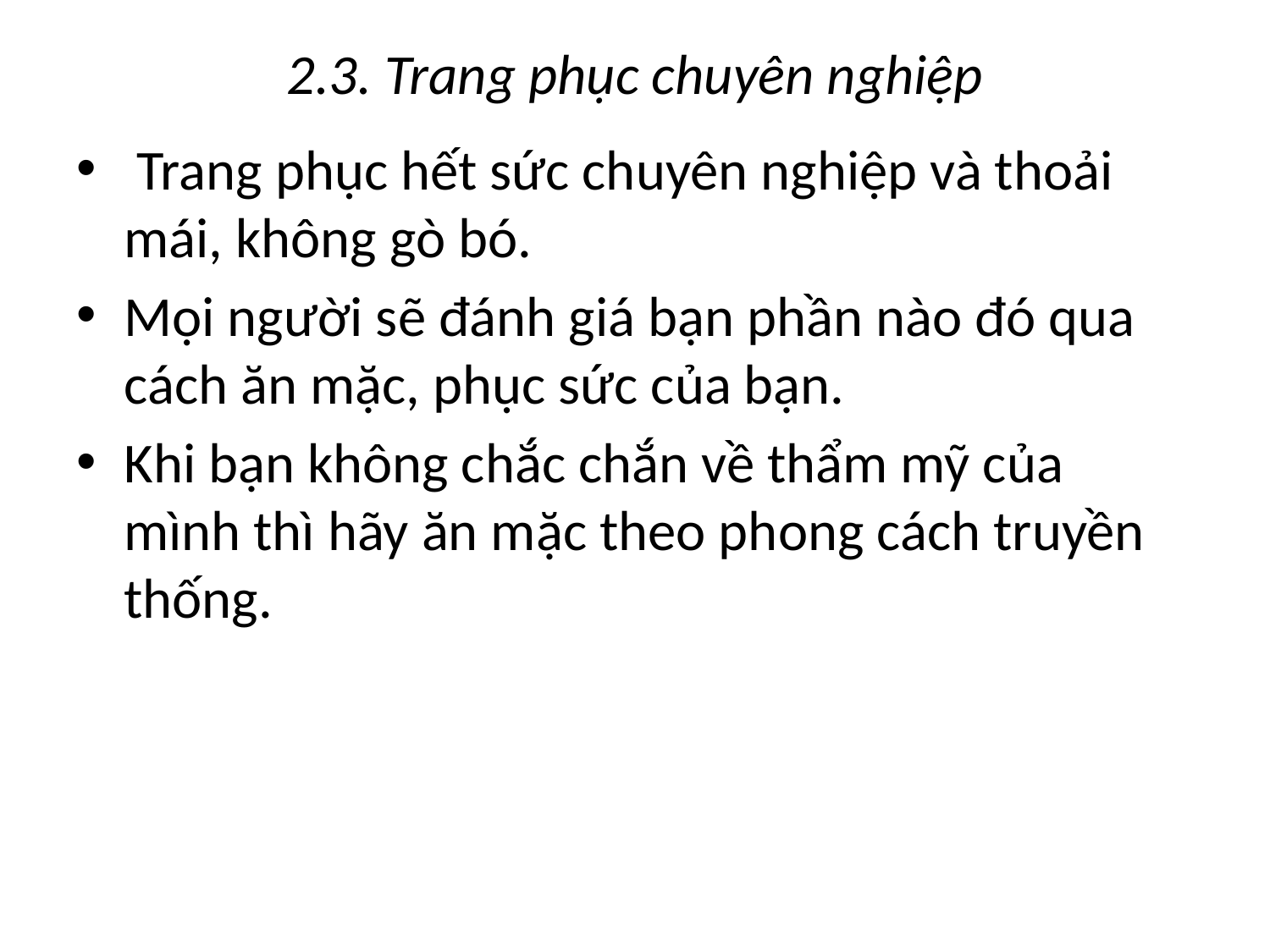

# 2.3. Trang phục chuyên nghiệp
 Trang phục hết sức chuyên nghiệp và thoải mái, không gò bó.
Mọi người sẽ đánh giá bạn phần nào đó qua cách ăn mặc, phục sức của bạn.
Khi bạn không chắc chắn về thẩm mỹ của mình thì hãy ăn mặc theo phong cách truyền thống.